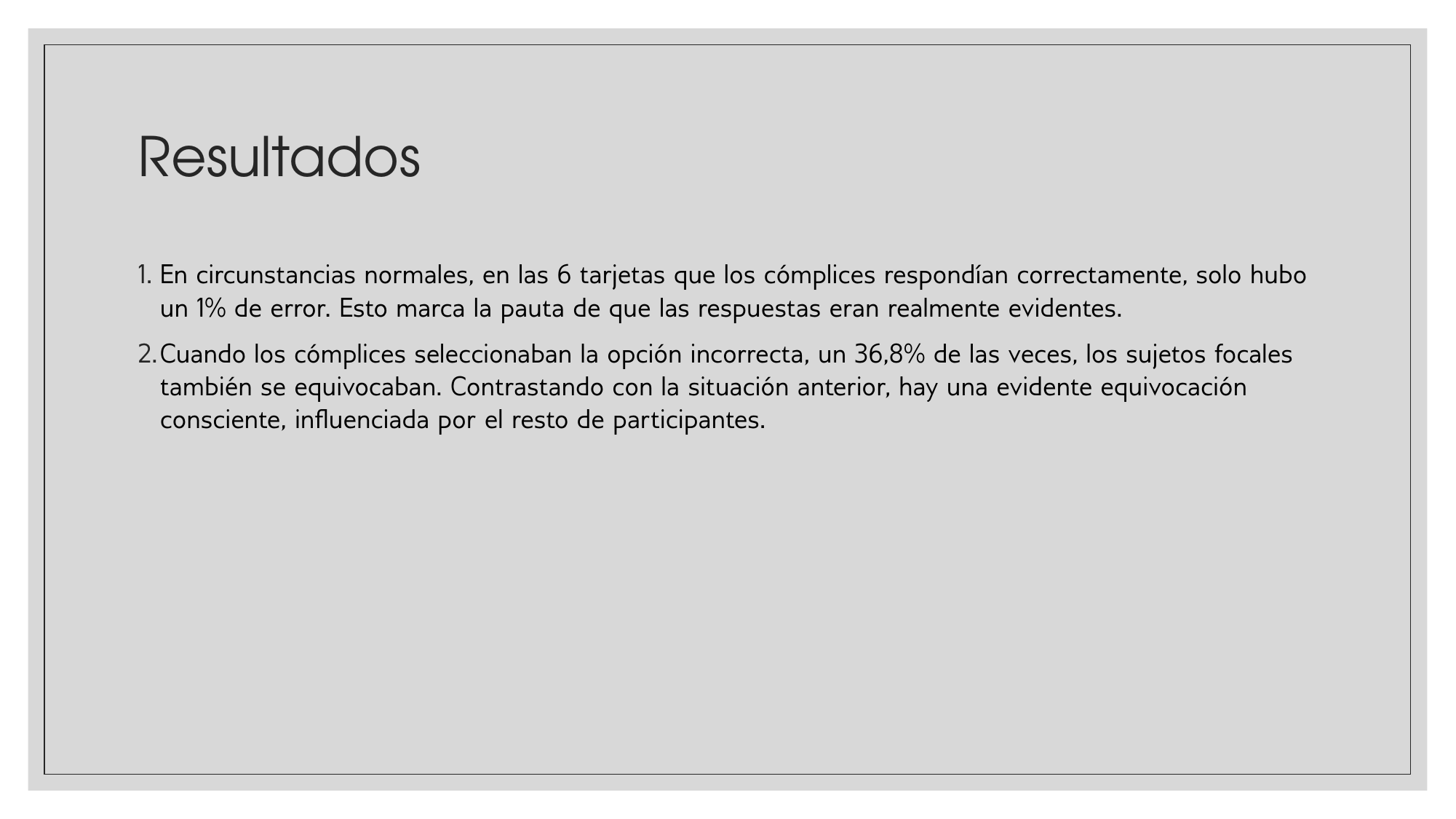

# Resultados
En circunstancias normales, en las 6 tarjetas que los cómplices respondían correctamente, solo hubo un 1% de error. Esto marca la pauta de que las respuestas eran realmente evidentes.
Cuando los cómplices seleccionaban la opción incorrecta, un 36,8% de las veces, los sujetos focales también se equivocaban. Contrastando con la situación anterior, hay una evidente equivocación consciente, influenciada por el resto de participantes.